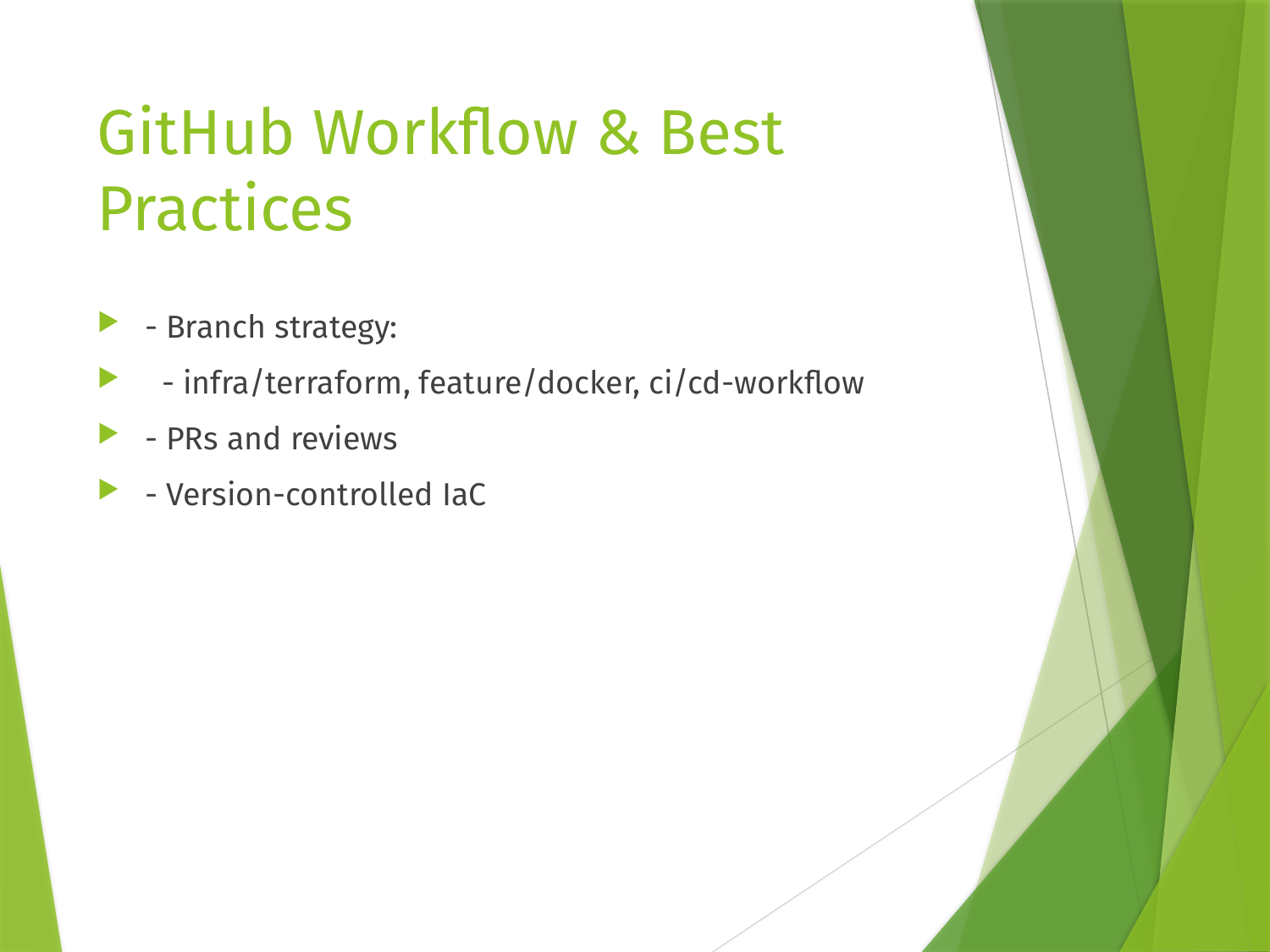

# GitHub Workflow & Best Practices
- Branch strategy:
  - infra/terraform, feature/docker, ci/cd-workflow
- PRs and reviews
- Version-controlled IaC